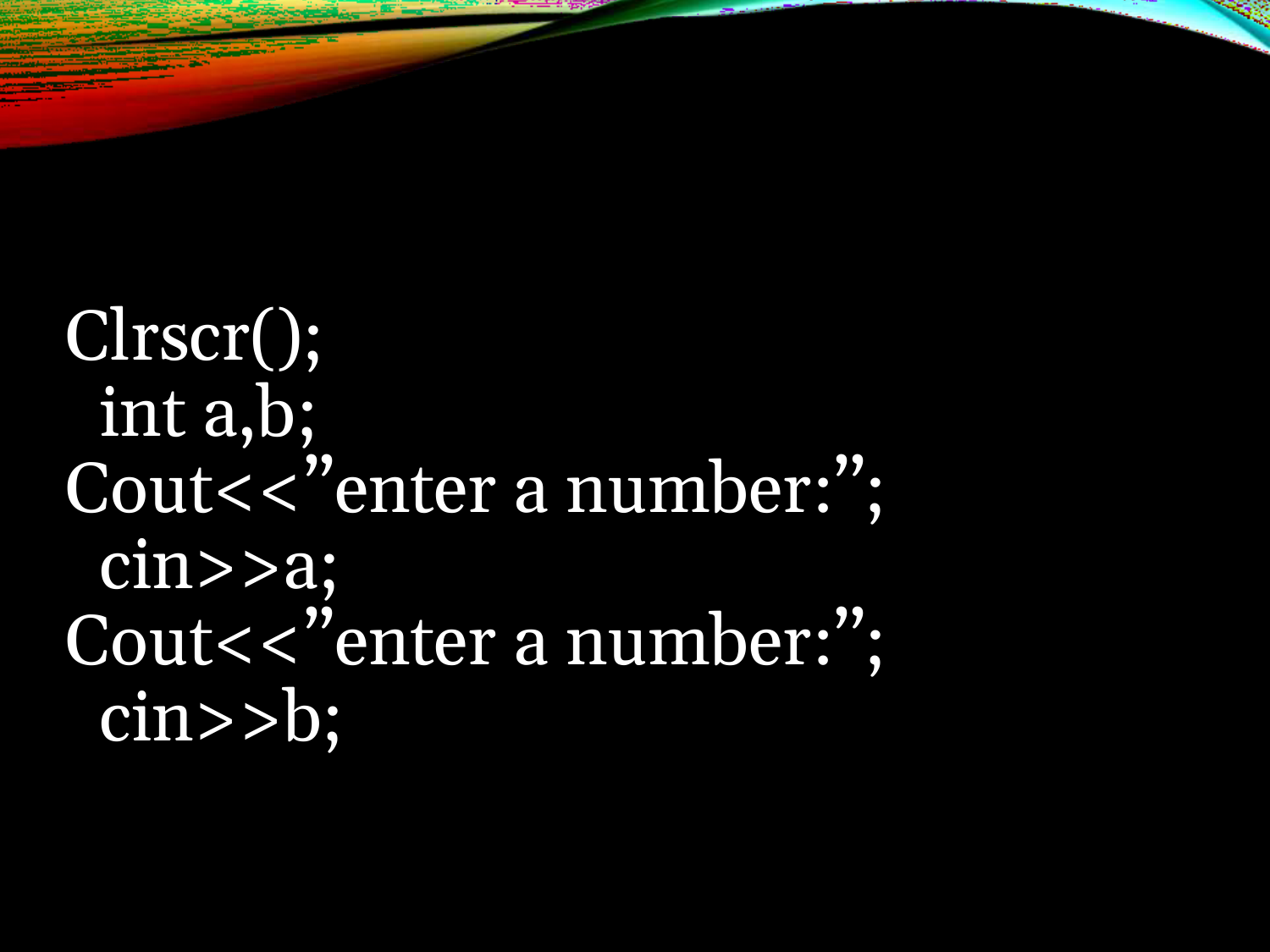

Clrscr();  int a,b;
Cout<<’’enter a number:’’;  cin>>a;
Cout<<’’enter a number:’’;  cin>>b;